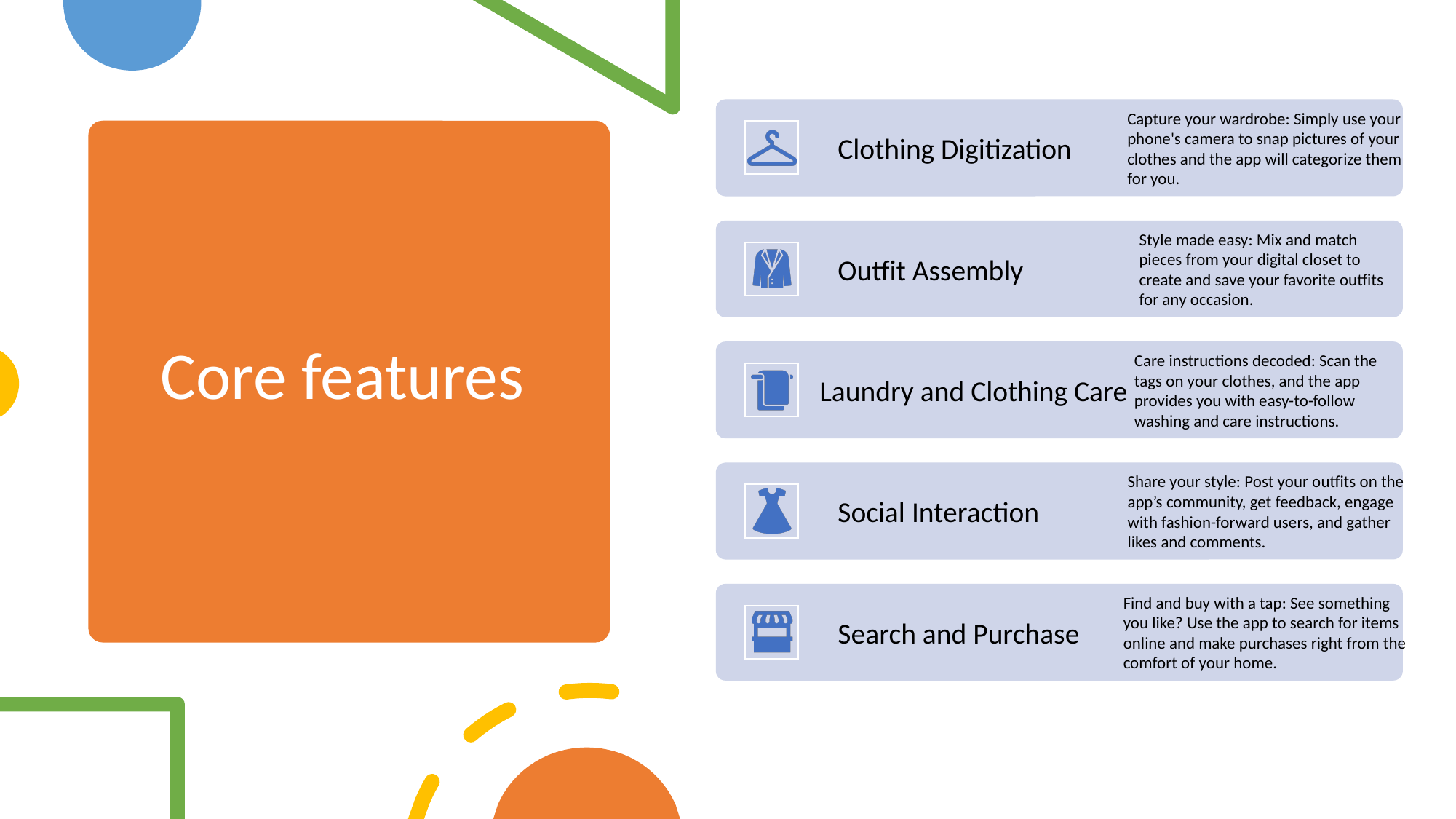

Clothing Digitization
Capture your wardrobe: Simply use your phone's camera to snap pictures of your clothes and the app will categorize them for you.
Outfit Assembly
Style made easy: Mix and match pieces from your digital closet to create and save your favorite outfits for any occasion.
Laundry and Clothing Care
Care instructions decoded: Scan the tags on your clothes, and the app provides you with easy-to-follow washing and care instructions.
Social Interaction
Share your style: Post your outfits on the app’s community, get feedback, engage with fashion-forward users, and gather likes and comments.
Search and Purchase
Find and buy with a tap: See something you like? Use the app to search for items online and make purchases right from the comfort of your home.

# Core features